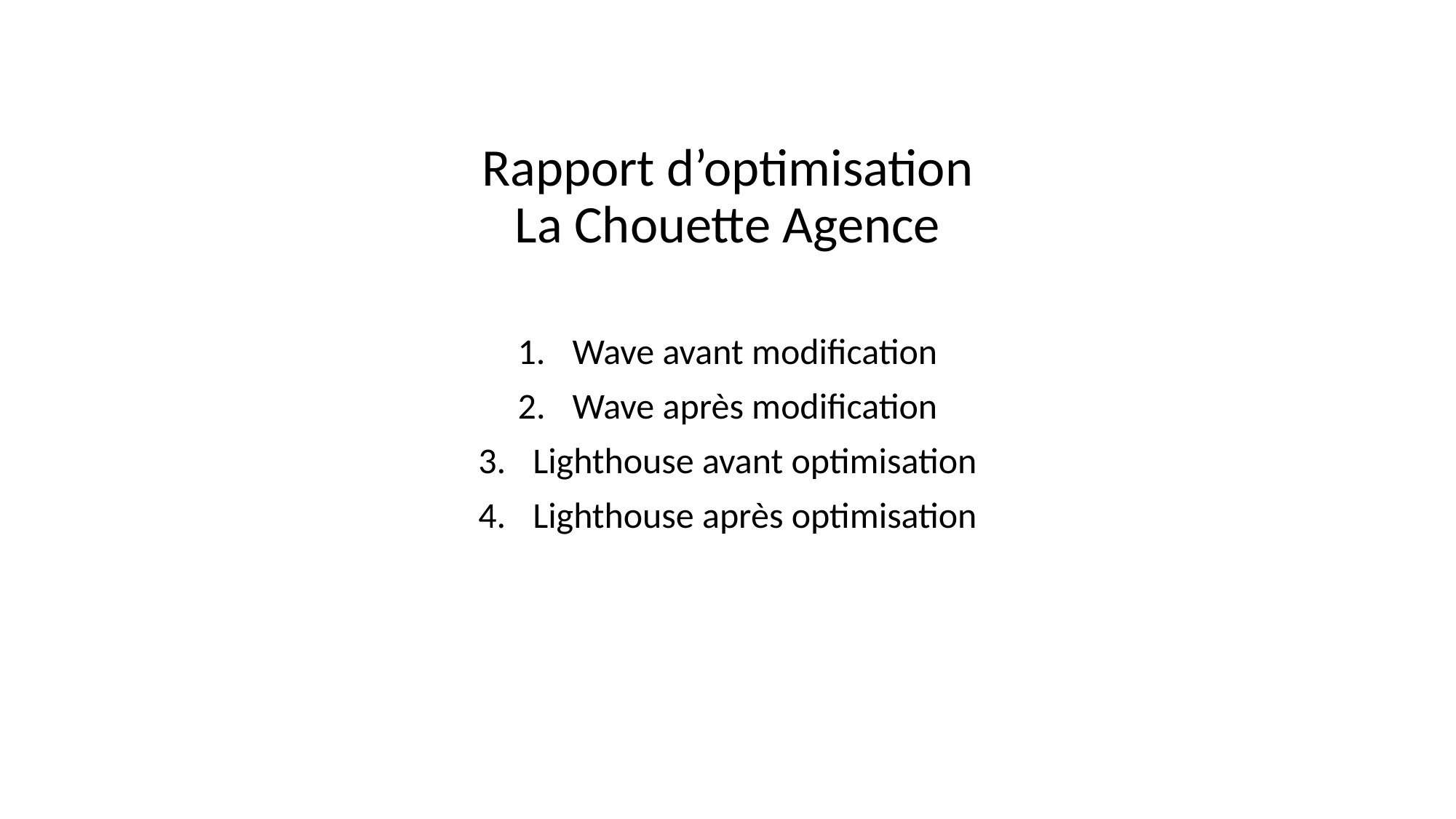

# Rapport d’optimisation La Chouette Agence
Wave avant modification
Wave après modification
Lighthouse avant optimisation
Lighthouse après optimisation